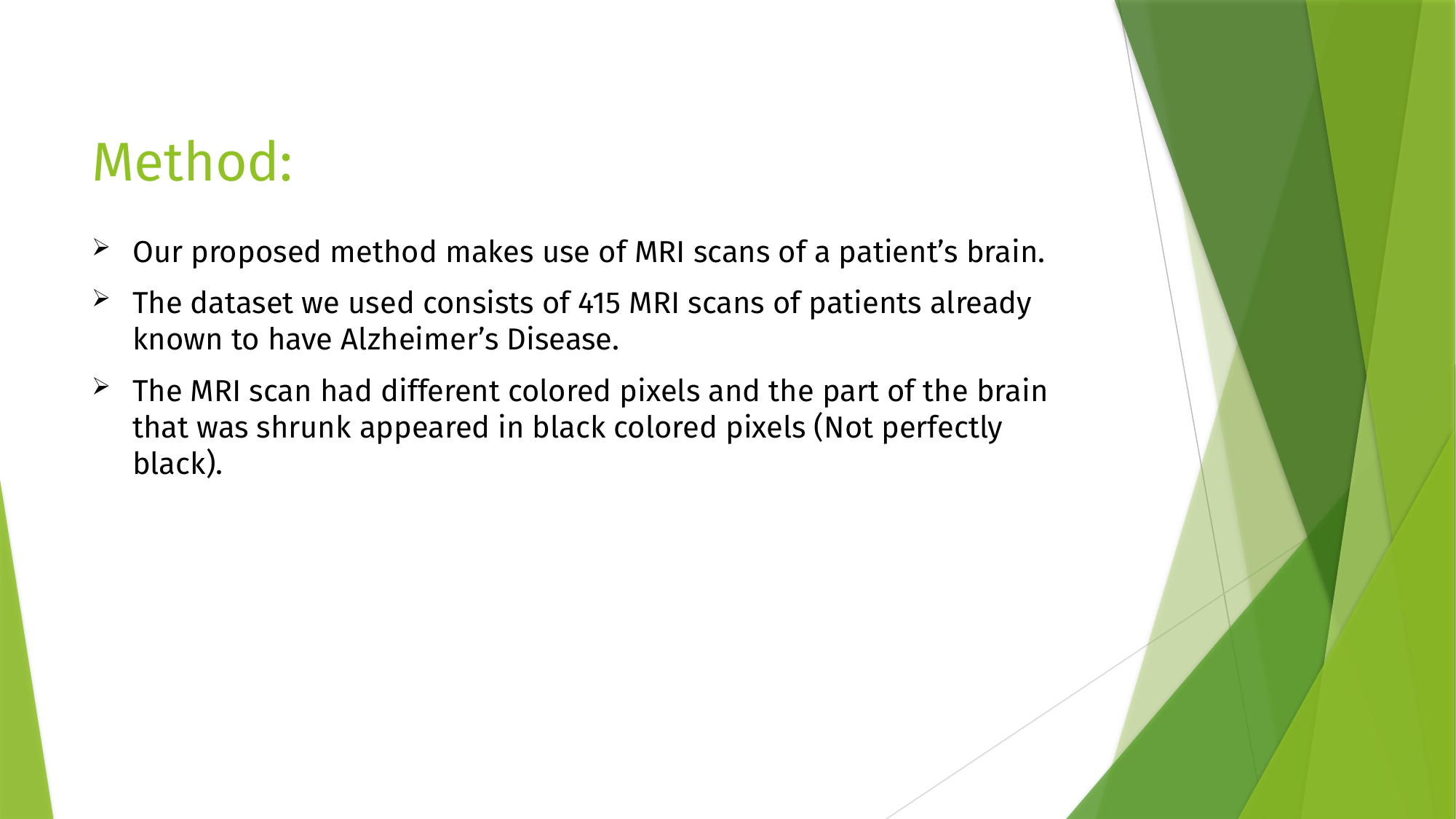

# Method:
Our proposed method makes use of MRI scans of a patient’s brain.
The dataset we used consists of 415 MRI scans of patients already known to have Alzheimer’s Disease.
The MRI scan had different colored pixels and the part of the brain that was shrunk appeared in black colored pixels (Not perfectly black).